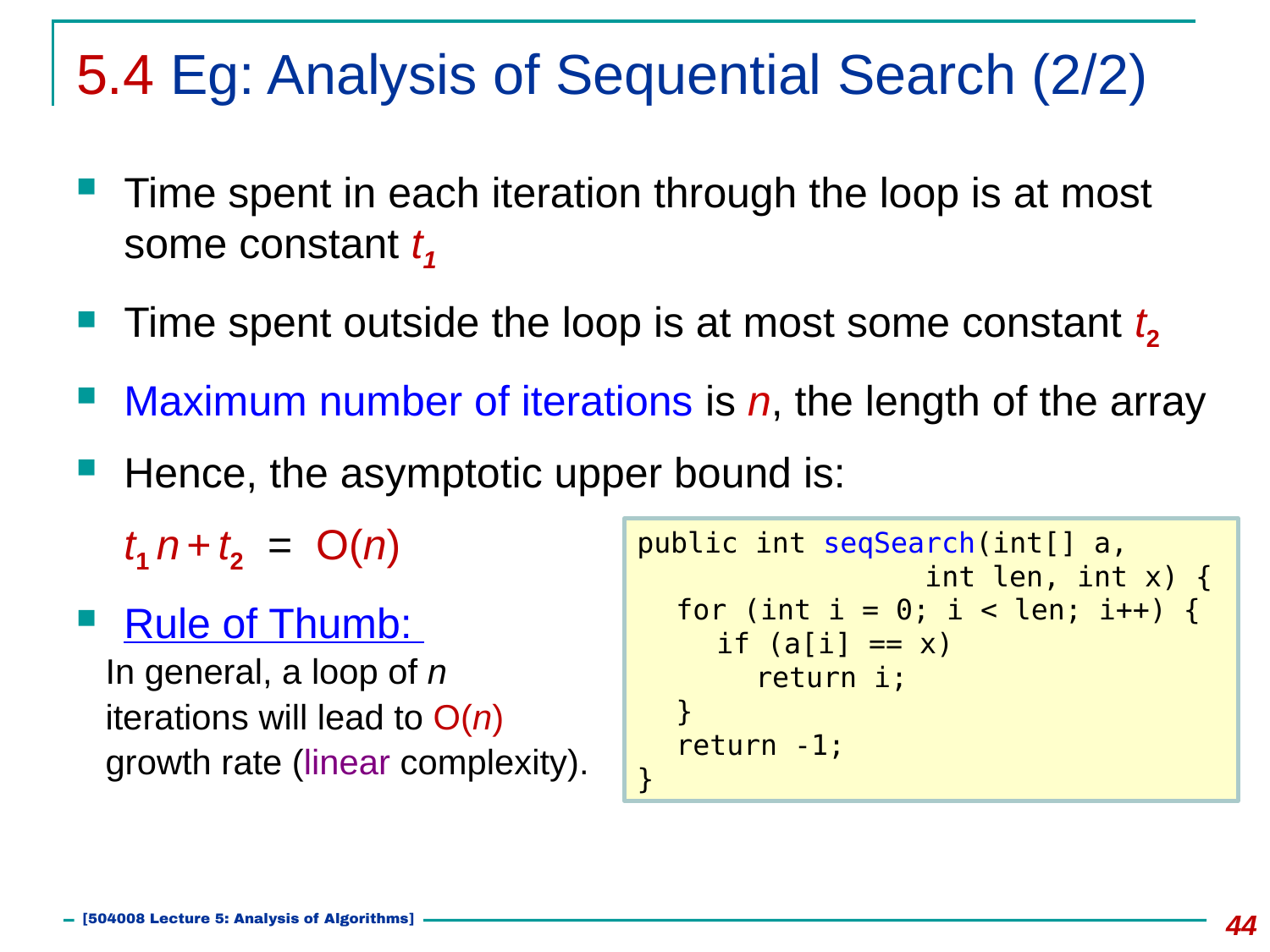

# 5.4 Eg: Analysis of Sequential Search (2/2)
Time spent in each iteration through the loop is at most some constant t1
Time spent outside the loop is at most some constant t2
Maximum number of iterations is n, the length of the array
Hence, the asymptotic upper bound is:
t1 n + t2  =  O(n)
Rule of Thumb:
   In general, a loop of n
   iterations will lead to O(n)
   growth rate (linear complexity).
public int seqSearch(int[] a,
                 int len, int x) {
	for (int i = 0; i < len; i++) {
		if (a[i] == x)
			return i;
	}
	return -1;
}
44
[504008 Lecture 5: Analysis of Algorithms]